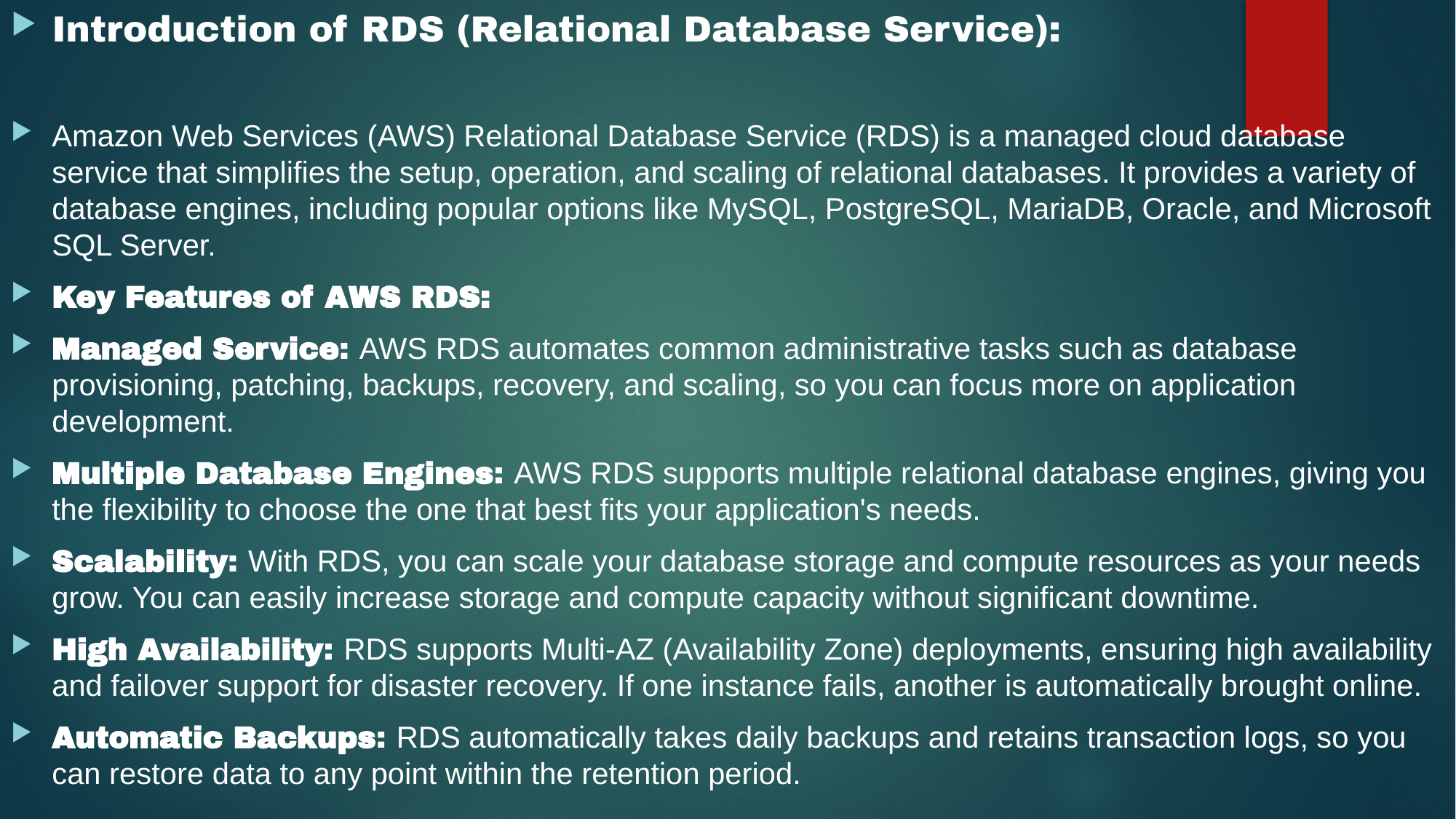

Introduction of RDS (Relational Database Service):

Amazon Web Services (AWS) Relational Database Service (RDS) is a managed cloud database service that simplifies the setup, operation, and scaling of relational databases. It provides a variety of database engines, including popular options like MySQL, PostgreSQL, MariaDB, Oracle, and Microsoft SQL Server.
Key Features of AWS RDS:
Managed Service: AWS RDS automates common administrative tasks such as database provisioning, patching, backups, recovery, and scaling, so you can focus more on application development.
Multiple Database Engines: AWS RDS supports multiple relational database engines, giving you the flexibility to choose the one that best fits your application's needs.
Scalability: With RDS, you can scale your database storage and compute resources as your needs grow. You can easily increase storage and compute capacity without significant downtime.
High Availability: RDS supports Multi-AZ (Availability Zone) deployments, ensuring high availability and failover support for disaster recovery. If one instance fails, another is automatically brought online.
Automatic Backups: RDS automatically takes daily backups and retains transaction logs, so you can restore data to any point within the retention period.